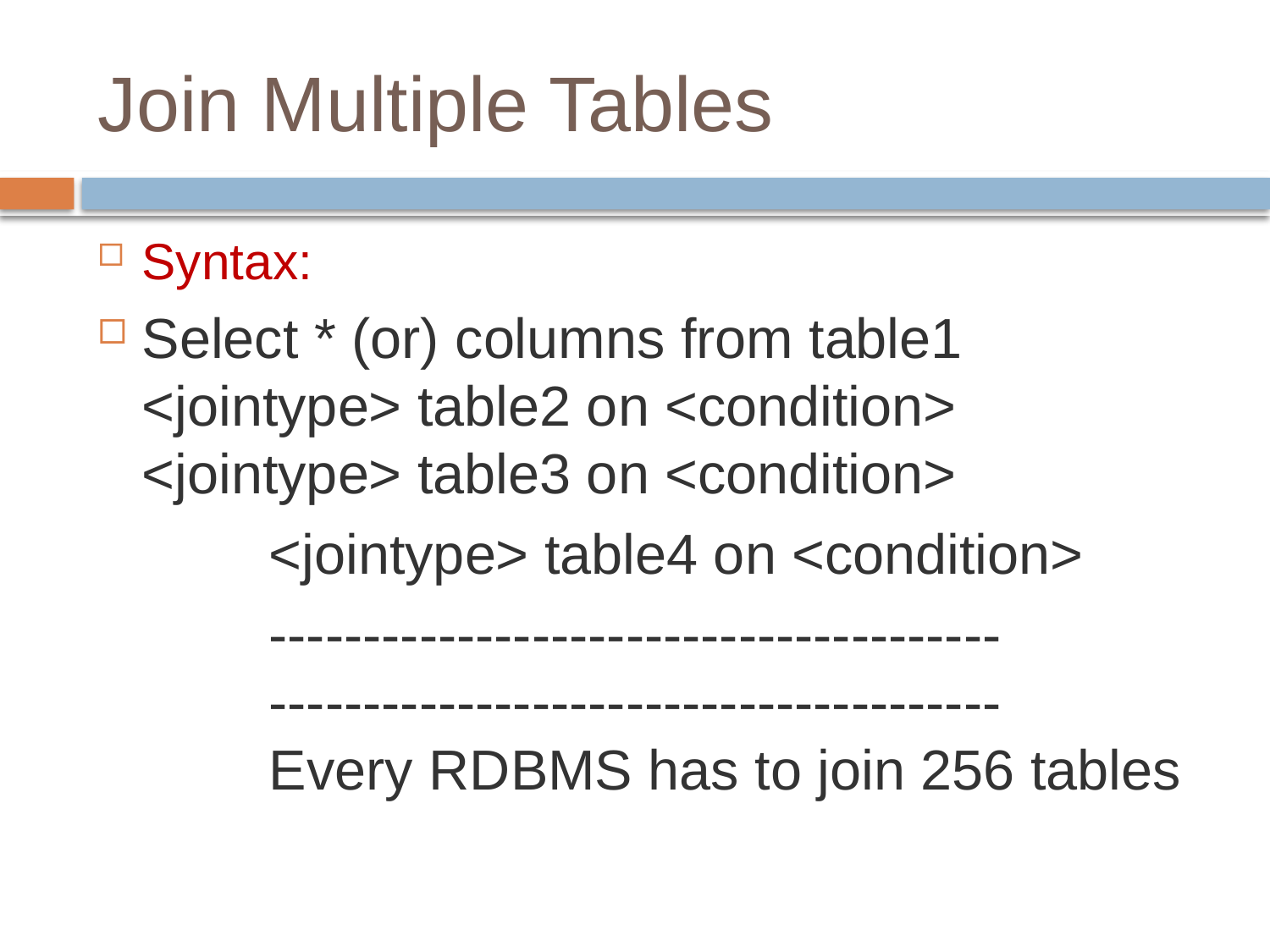

# Join Multiple Tables
Syntax:
Select * (or) columns from table1 <jointype> table2 on <condition> <jointype> table3 on <condition>
		<jointype> table4 on <condition>
		---------------------------------------			---------------------------------------			Every RDBMS has to join 256 tables